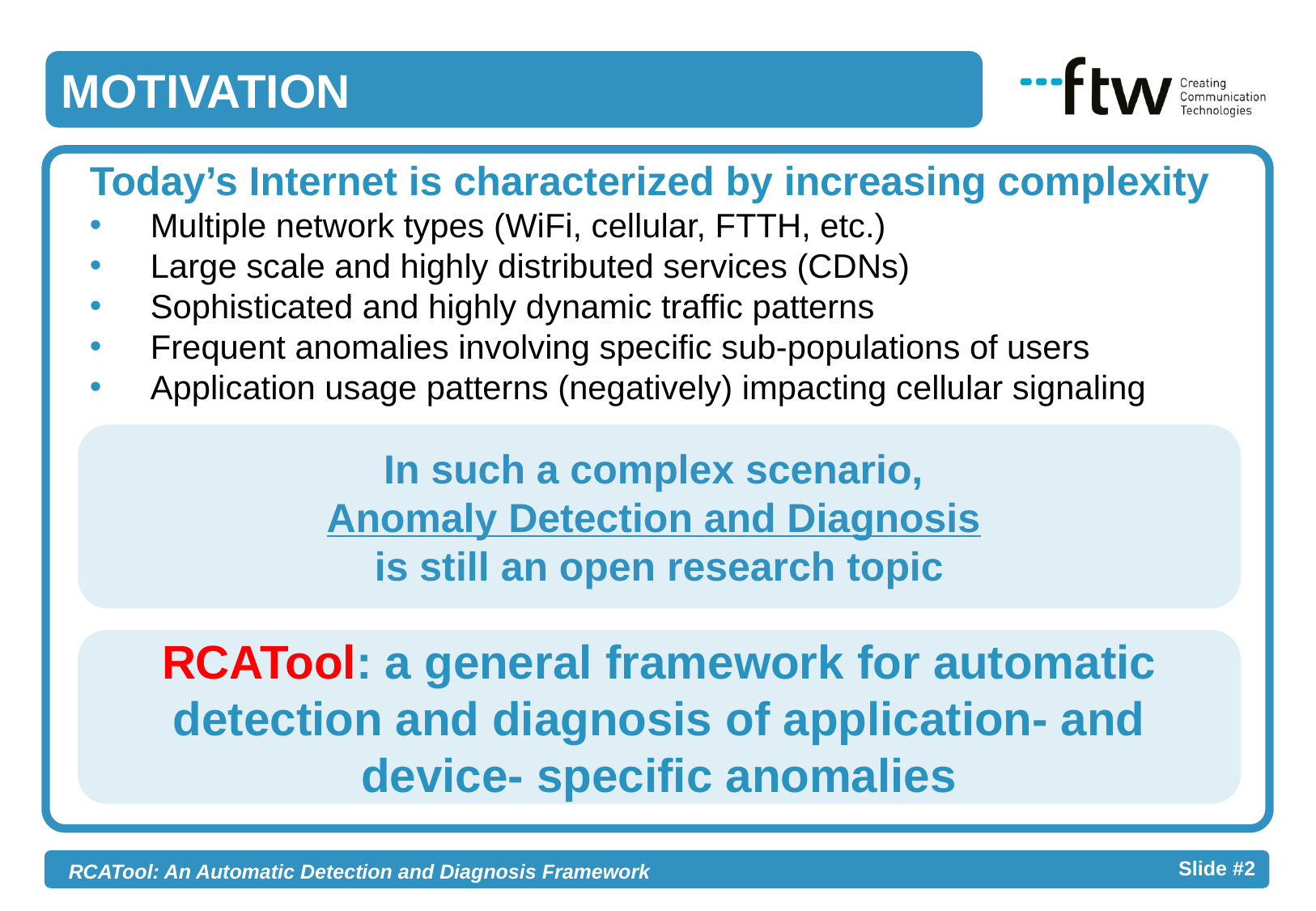

MOTIVATION
111
Today’s Internet is characterized by increasing complexity
Multiple network types (WiFi, cellular, FTTH, etc.)
Large scale and highly distributed services (CDNs)
Sophisticated and highly dynamic traffic patterns
Frequent anomalies involving specific sub-populations of users
Application usage patterns (negatively) impacting cellular signaling
In such a complex scenario,
Anomaly Detection and Diagnosis
is still an open research topic
RCATool: a general framework for automatic detection and diagnosis of application- and device- specific anomalies
- 2 -
RCATool: An Automatic Detection and Diagnosis Framework  Slide #2